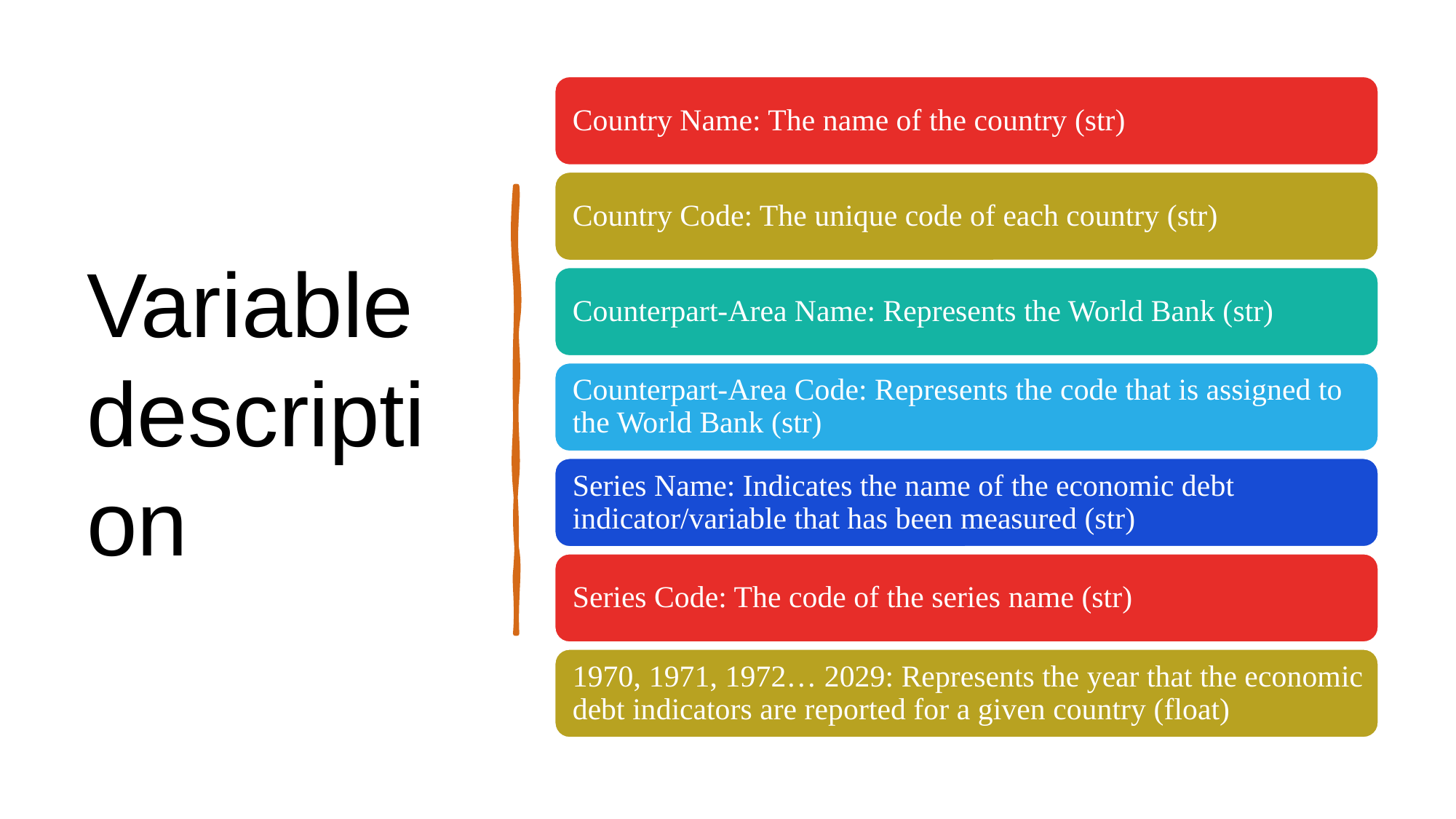

Country Name: The name of the country (str)
Country Code: The unique code of each country (str)
Counterpart-Area Name: Represents the World Bank (str)
Counterpart-Area Code: Represents the code that is assigned to the World Bank (str)
Series Name: Indicates the name of the economic debt indicator/variable that has been measured (str)
Series Code: The code of the series name (str)
1970, 1971, 1972… 2029: Represents the year that the economic debt indicators are reported for a given country (float)
# Variable description